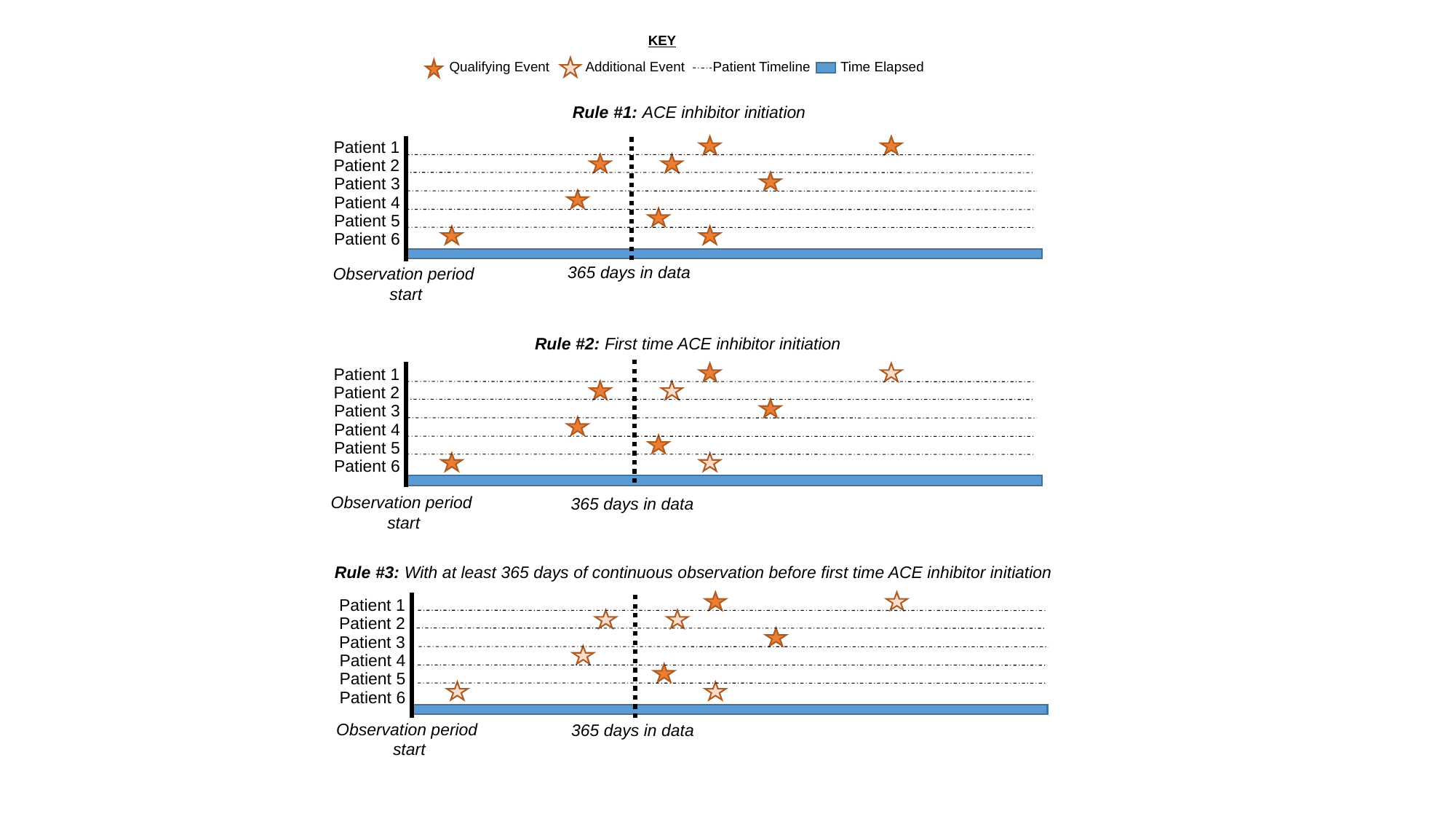

KEY
Qualifying Event

Additional Event

Patient Timeline
Time Elapsed

Rule #1: ACE inhibitor initiation
Patient 1
Patient 2
Patient 3
Patient 4
Patient 5
Patient 6

Observation period
start
365 days in data
Rule #2: First time ACE inhibitor initiation
Patient 1
Patient 2
Patient 3
Patient 4
Patient 5
Patient 6

Observation period
start
365 days in data
Rule #3: With at least 365 days of continuous observation before first time ACE inhibitor initiation
Patient 1
Patient 2
Patient 3
Patient 4
Patient 5
Patient 6

Observation period
start
365 days in data